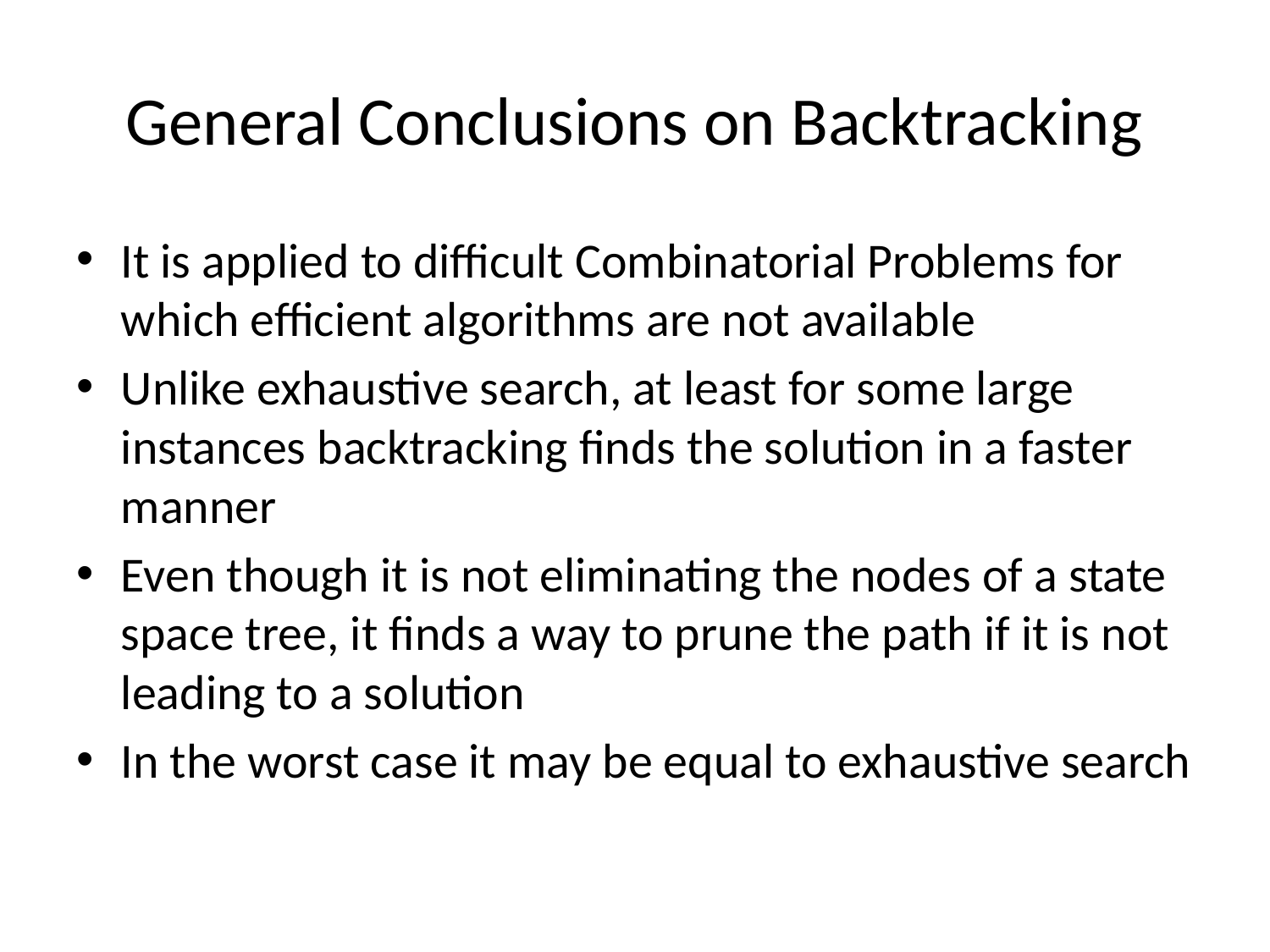

# General Conclusions on Backtracking
It is applied to difficult Combinatorial Problems for which efficient algorithms are not available
Unlike exhaustive search, at least for some large instances backtracking finds the solution in a faster manner
Even though it is not eliminating the nodes of a state space tree, it finds a way to prune the path if it is not leading to a solution
In the worst case it may be equal to exhaustive search